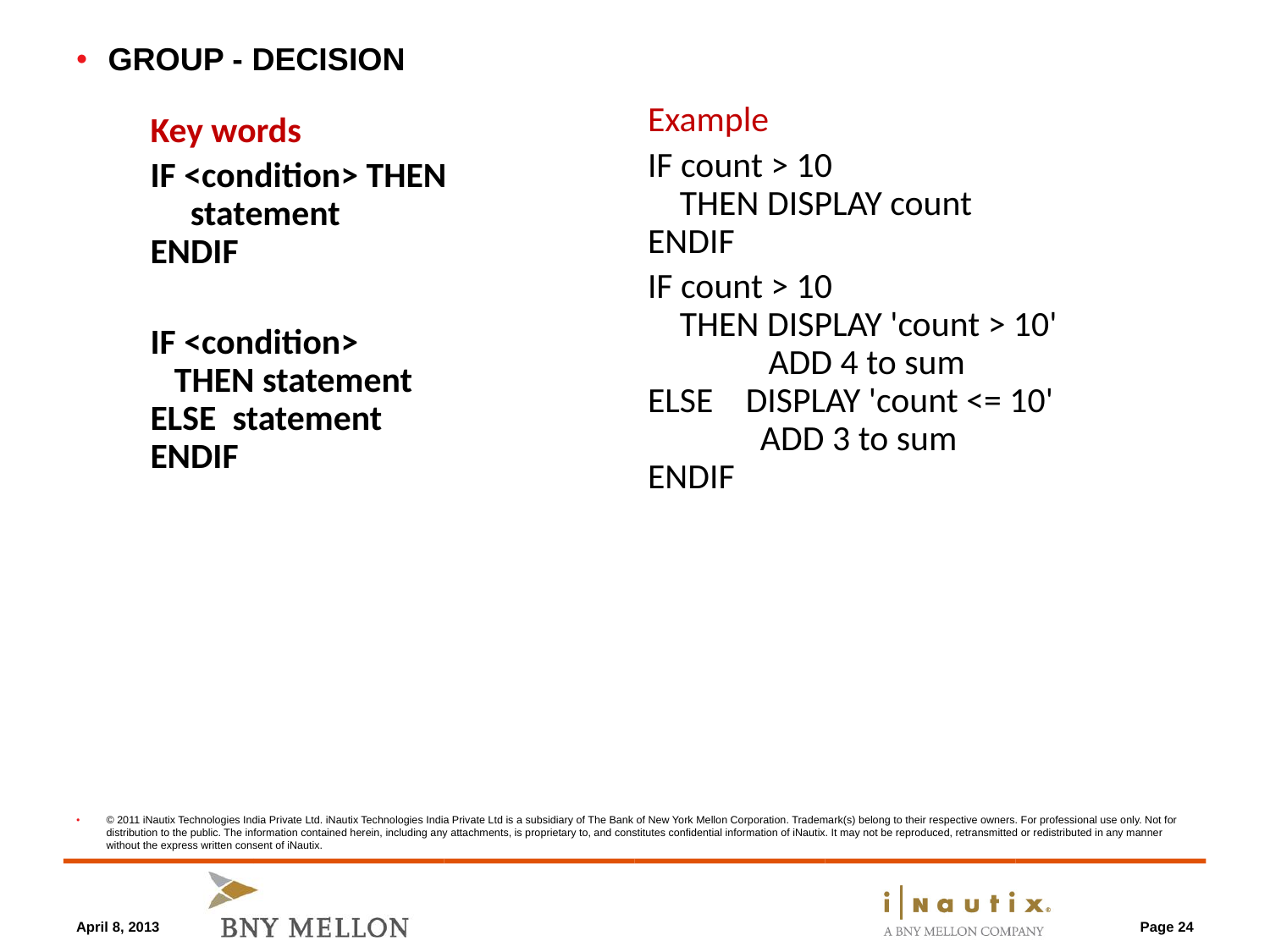

April 8, 2013
Group - Decision
Example
IF count > 10
    THEN DISPLAY count
ENDIF
IF count > 10
    THEN DISPLAY 'count > 10'
               ADD 4 to sum
ELSE    DISPLAY 'count <= 10' 
              ADD 3 to sum 
ENDIF
Key words
IF <condition> THEN
     statement
ENDIF

IF <condition>
   THEN statement
ELSE  statement
ENDIF

Page 24